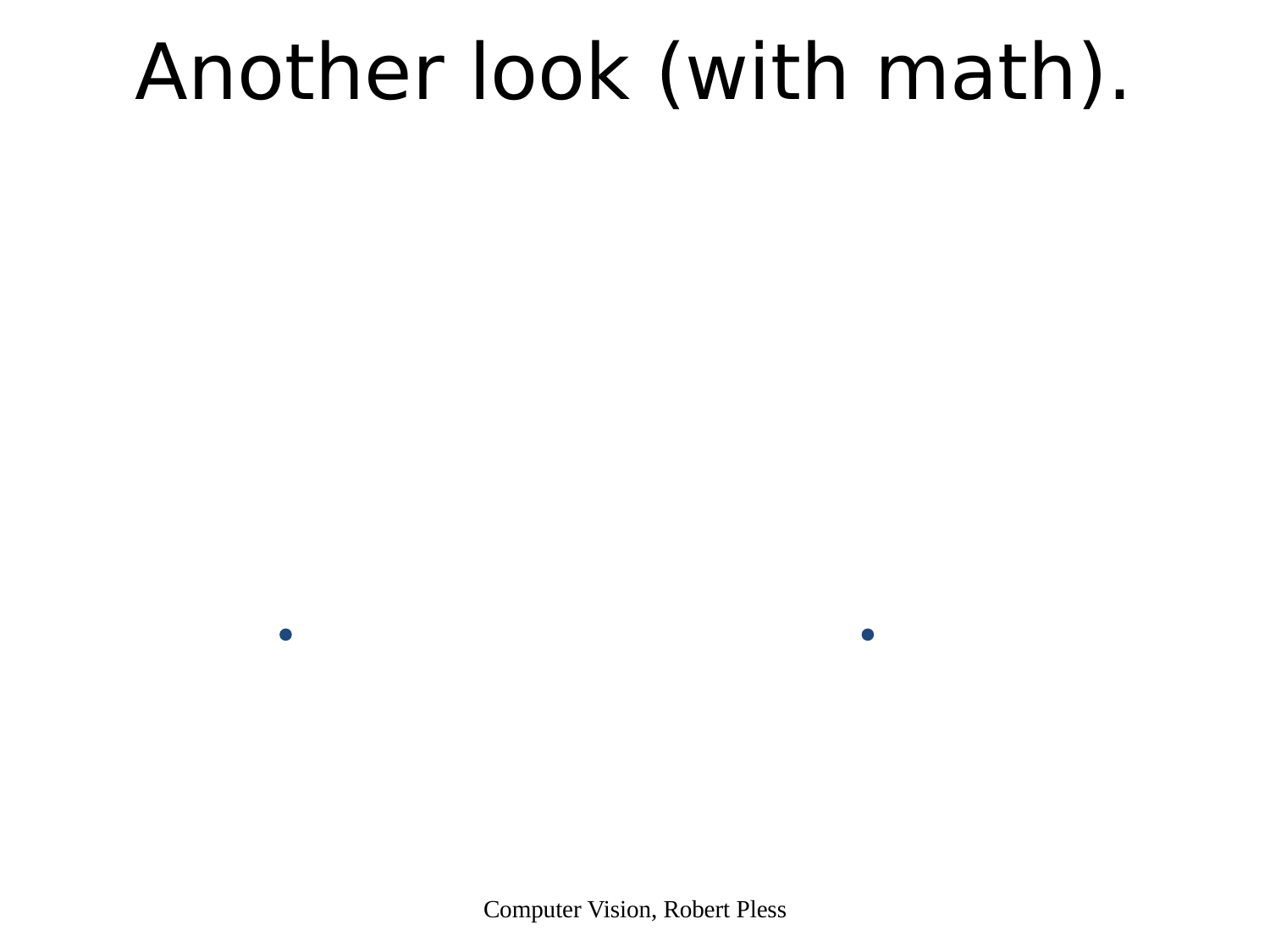

# Another look (with math).

Computer Vision, Robert Pless